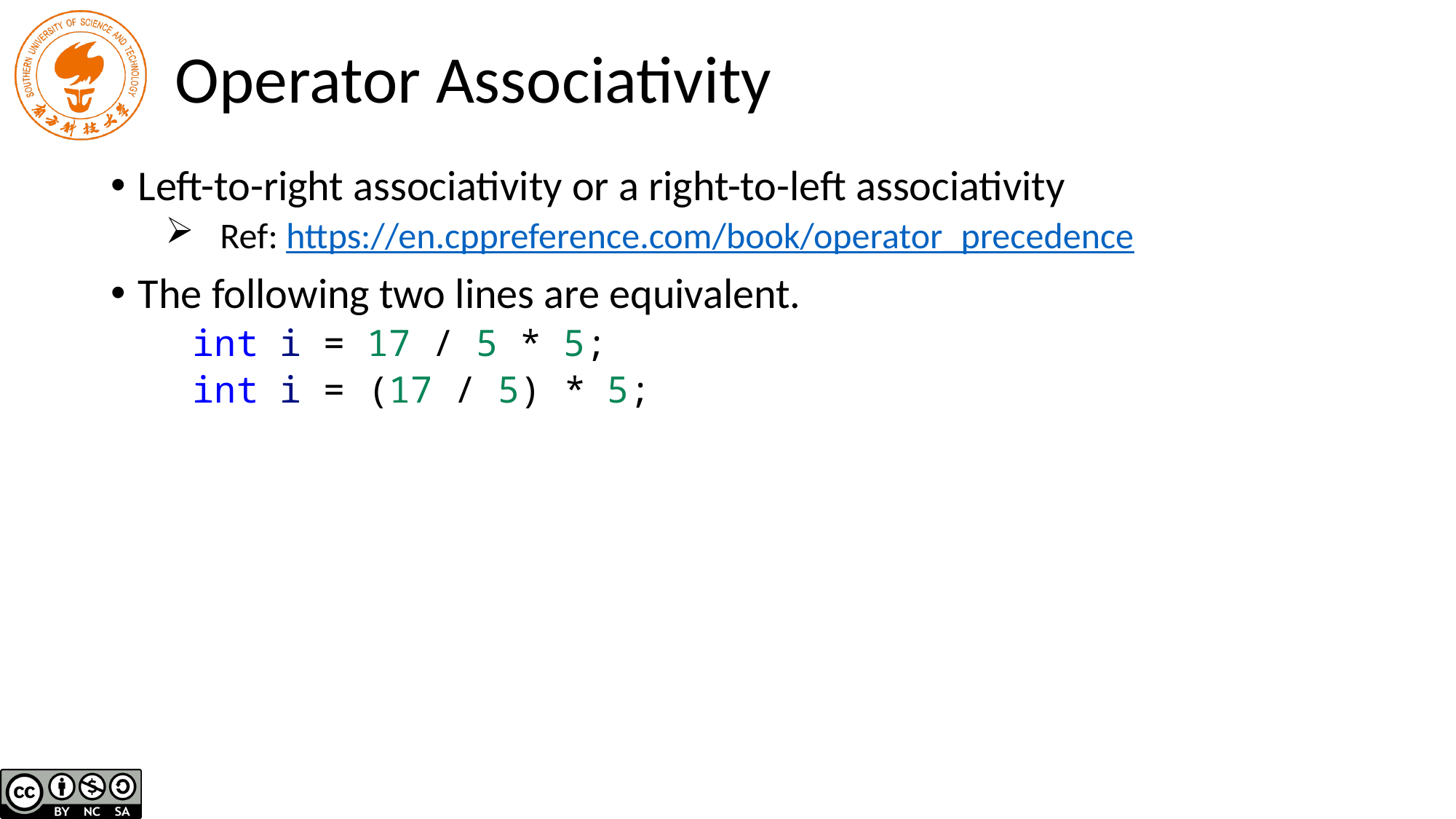

# Operator Associativity
Left-to-right associativity or a right-to-left associativity
Ref: https://en.cppreference.com/book/operator_precedence
The following two lines are equivalent.
int i = 17 / 5 * 5;
int i = (17 / 5) * 5;